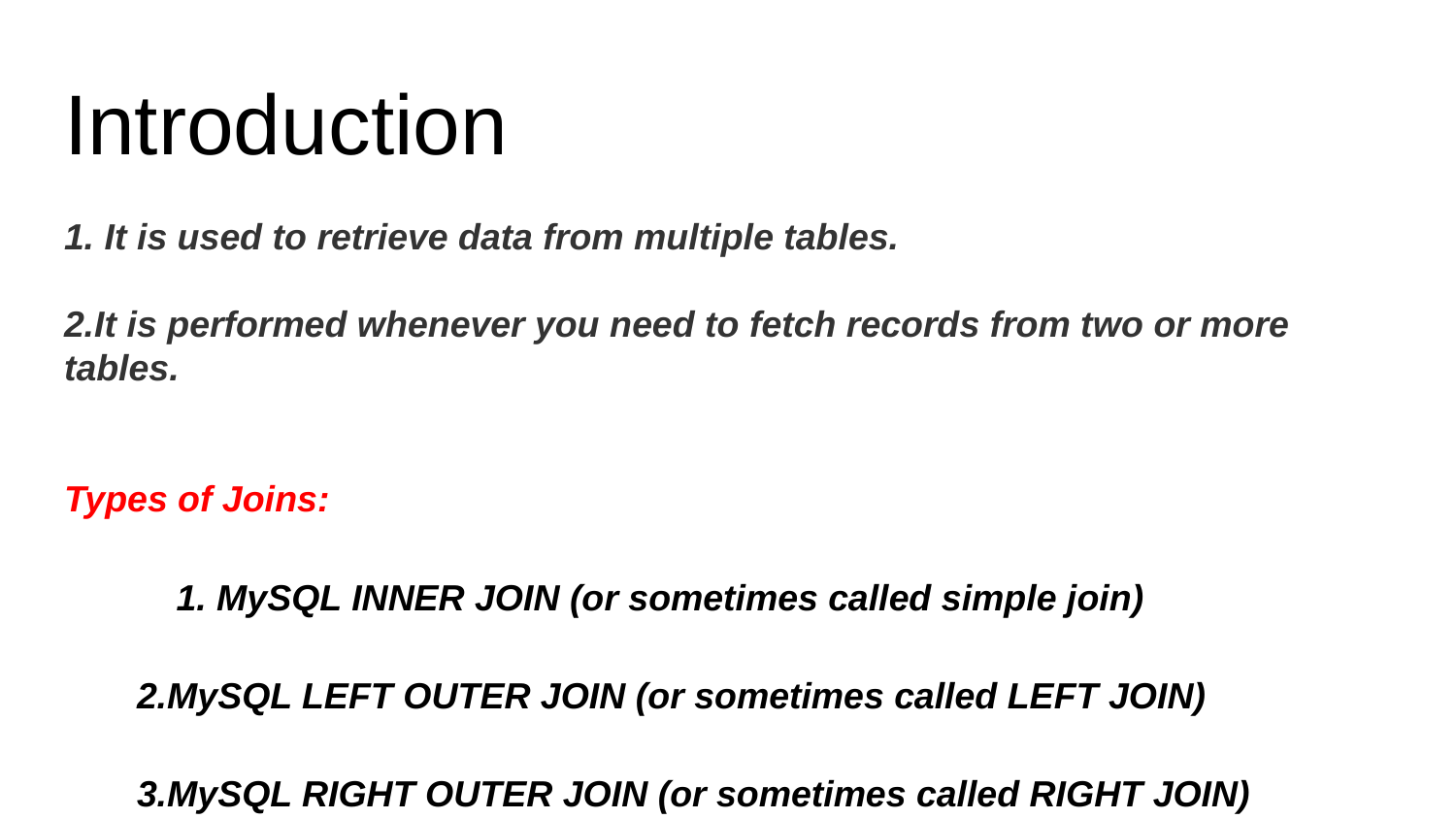

# Introduction
1. It is used to retrieve data from multiple tables.

2.It is performed whenever you need to fetch records from two or more tables.

Types of Joins:
           1. MySQL INNER JOIN (or sometimes called simple join)
2.MySQL LEFT OUTER JOIN (or sometimes called LEFT JOIN)
3.MySQL RIGHT OUTER JOIN (or sometimes called RIGHT JOIN)